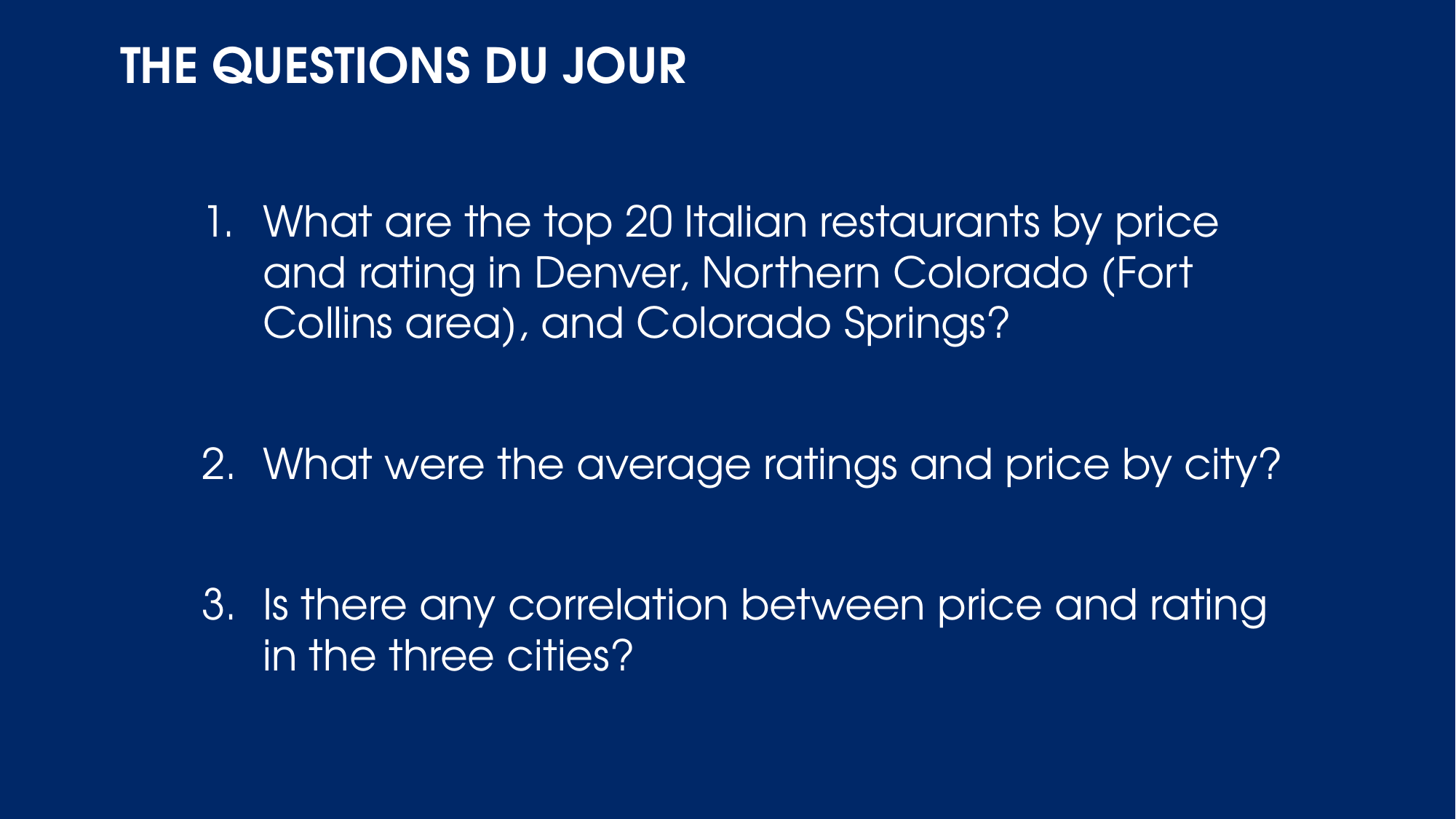

# The Questions du Jour
What are the top 20 Italian restaurants by price and rating in Denver, Northern Colorado (Fort Collins area), and Colorado Springs?

What were the average ratings and price by city?

Is there any correlation between price and rating in the three cities?